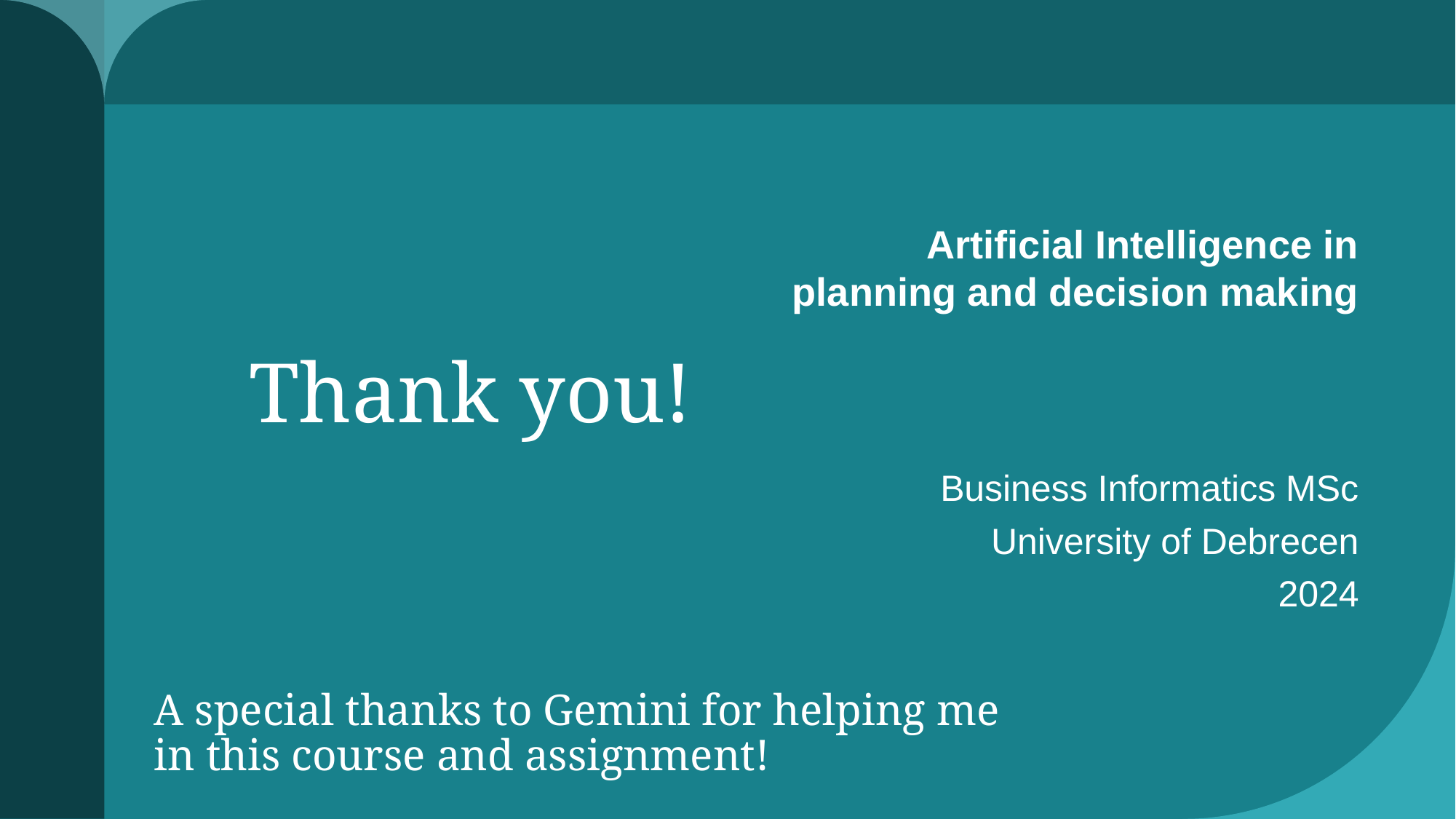

Artificial Intelligence in planning and decision making
# Thank you!
Business Informatics MSc
University of Debrecen
2024
A special thanks to Gemini for helping me
in this course and assignment!